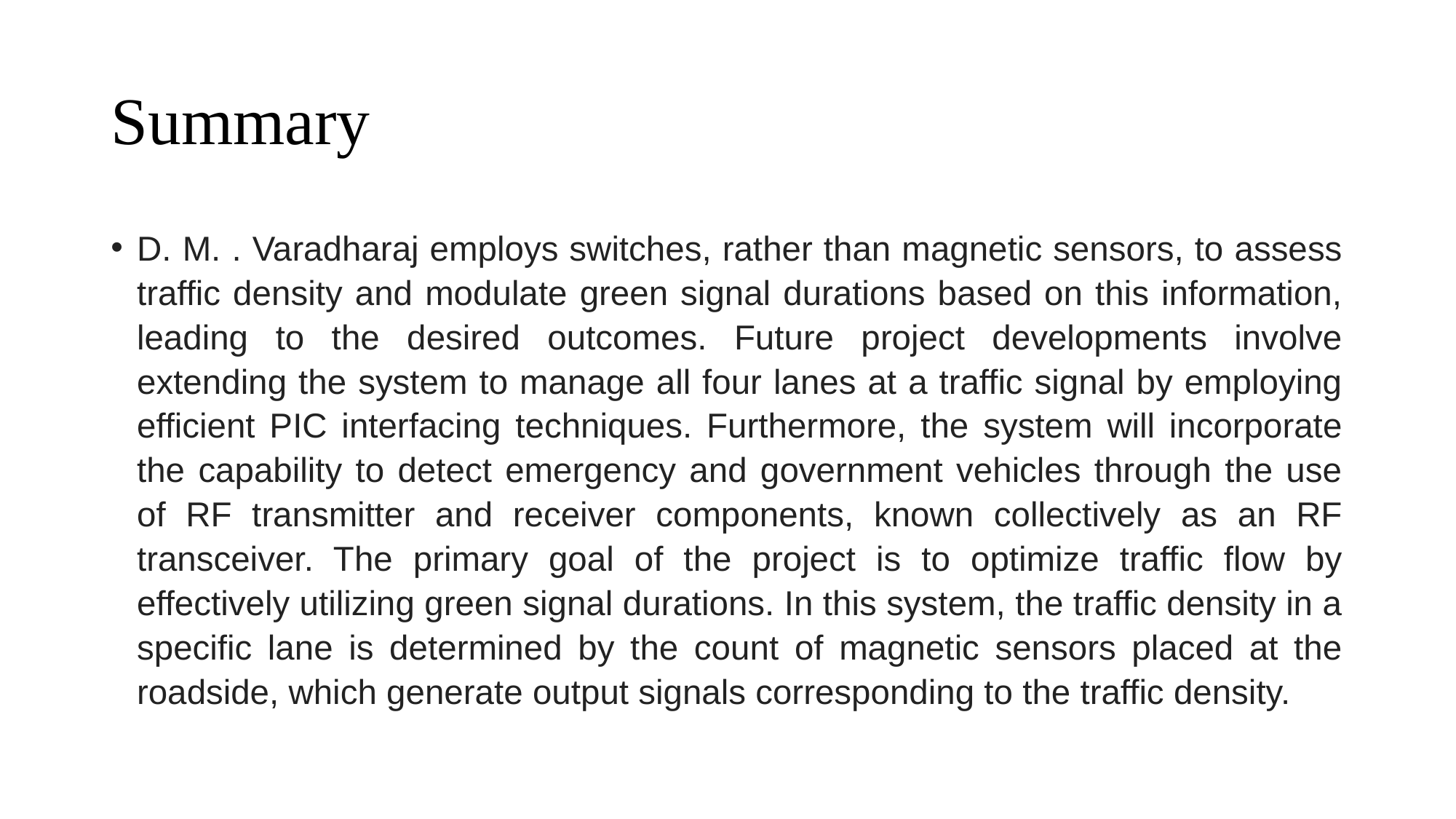

# Summary
D. M. . Varadharaj employs switches, rather than magnetic sensors, to assess traffic density and modulate green signal durations based on this information, leading to the desired outcomes. Future project developments involve extending the system to manage all four lanes at a traffic signal by employing efficient PIC interfacing techniques. Furthermore, the system will incorporate the capability to detect emergency and government vehicles through the use of RF transmitter and receiver components, known collectively as an RF transceiver. The primary goal of the project is to optimize traffic flow by effectively utilizing green signal durations. In this system, the traffic density in a specific lane is determined by the count of magnetic sensors placed at the roadside, which generate output signals corresponding to the traffic density.